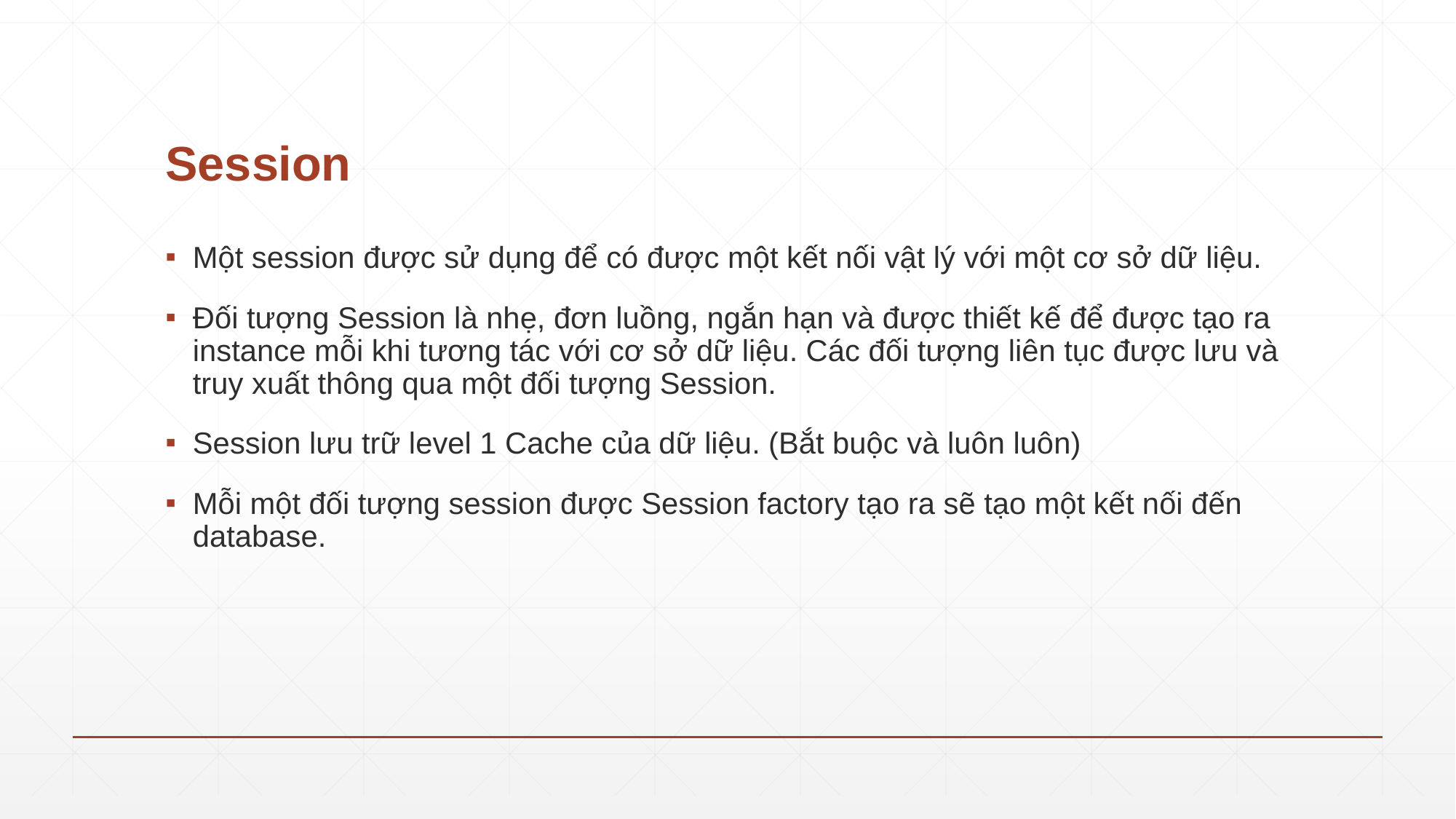

# Session
Một session được sử dụng để có được một kết nối vật lý với một cơ sở dữ liệu.
Đối tượng Session là nhẹ, đơn luồng, ngắn hạn và được thiết kế để được tạo ra instance mỗi khi tương tác với cơ sở dữ liệu. Các đối tượng liên tục được lưu và truy xuất thông qua một đối tượng Session.
Session lưu trữ level 1 Cache của dữ liệu. (Bắt buộc và luôn luôn)
Mỗi một đối tượng session được Session factory tạo ra sẽ tạo một kết nối đến database.